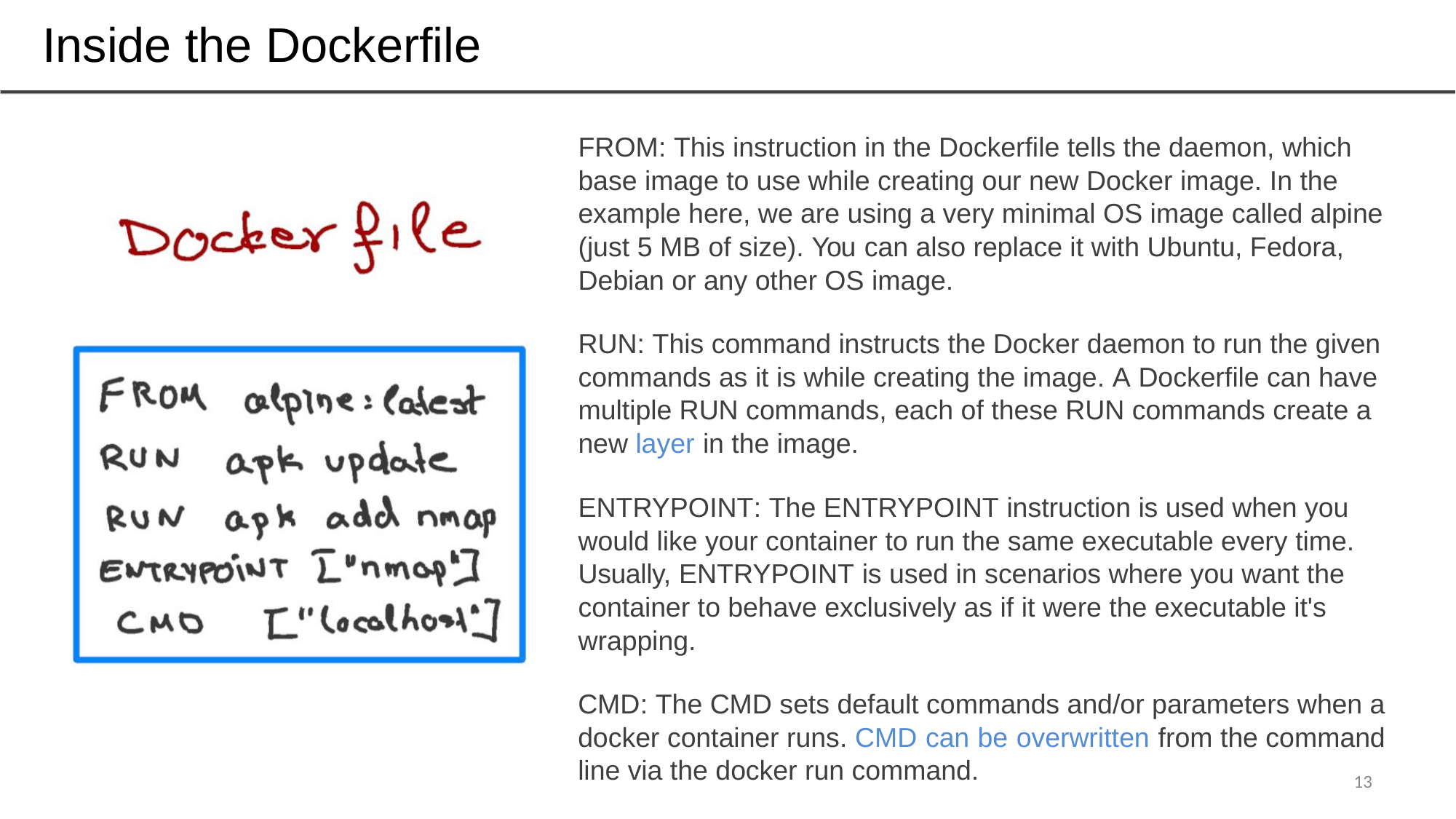

Inside the Dockerfile
FROM: This instruction in the Dockerfile tells the daemon, which
base image to use while creating our new Docker image. In the
example here, we are using a very minimal OS image called alpine
(just 5 MB of size). You can also replace it with Ubuntu, Fedora,
Debian or any other OS image.
RUN: This command instructs the Docker daemon to run the given
commands as it is while creating the image. A Dockerfile can have
multiple RUN commands, each of these RUN commands create a
new layer in the image.
ENTRYPOINT: The ENTRYPOINT instruction is used when you
would like your container to run the same executable every time.
Usually, ENTRYPOINT is used in scenarios where you want the
container to behave exclusively as if it were the executable it's
wrapping.
CMD: The CMD sets default commands and/or parameters when a
docker container runs. CMD can be overwritten from the command
line via the docker run command.
13